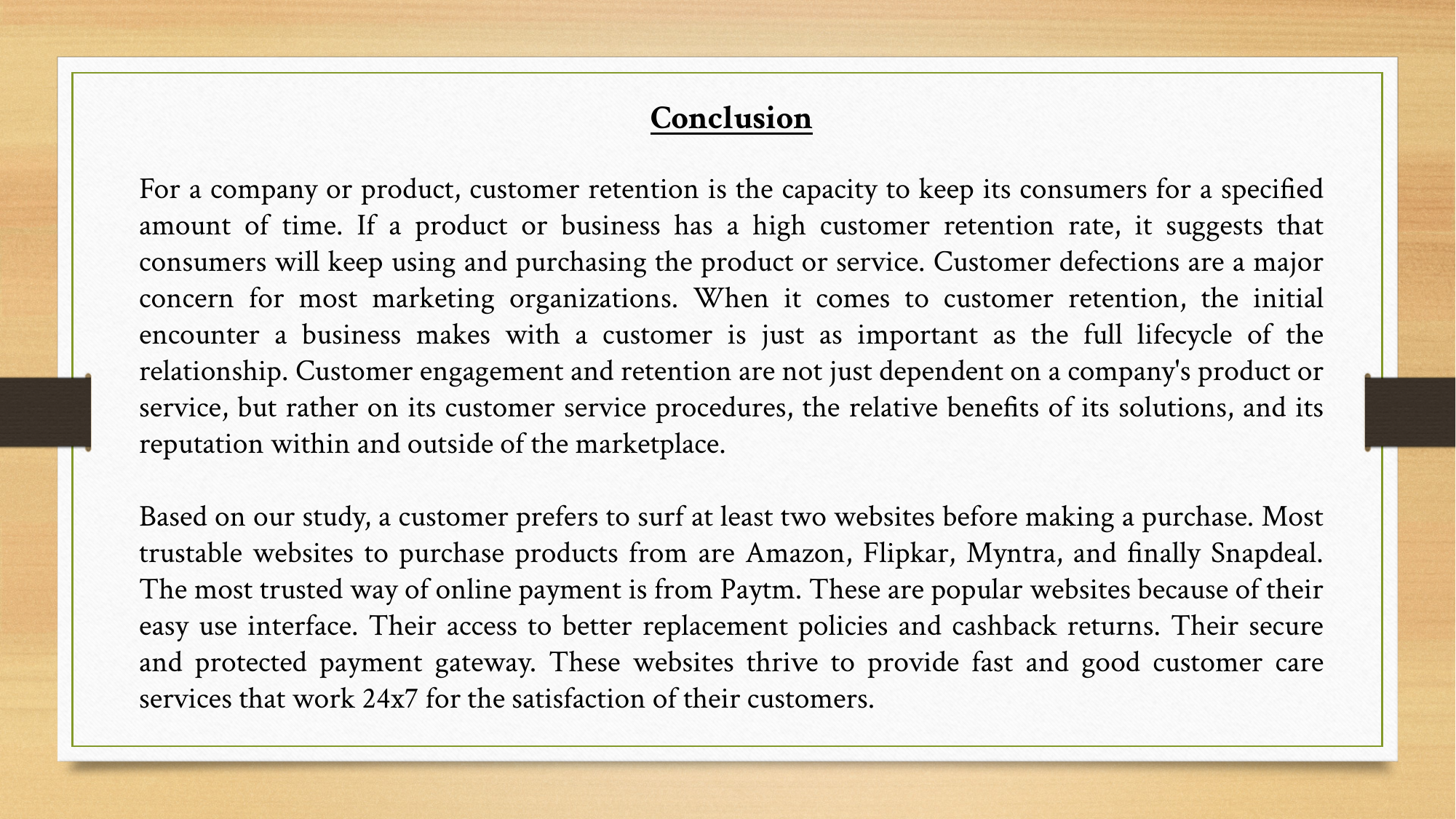

Conclusion

For a company or product, customer retention is the capacity to keep its consumers for a specified amount of time. If a product or business has a high customer retention rate, it suggests that consumers will keep using and purchasing the product or service. Customer defections are a major concern for most marketing organizations. When it comes to customer retention, the initial encounter a business makes with a customer is just as important as the full lifecycle of the relationship. Customer engagement and retention are not just dependent on a company's product or service, but rather on its customer service procedures, the relative benefits of its solutions, and its reputation within and outside of the marketplace.
Based on our study, a customer prefers to surf at least two websites before making a purchase. Most trustable websites to purchase products from are Amazon, Flipkar, Myntra, and finally Snapdeal. The most trusted way of online payment is from Paytm. These are popular websites because of their easy use interface. Their access to better replacement policies and cashback returns. Their secure and protected payment gateway. These websites thrive to provide fast and good customer care services that work 24x7 for the satisfaction of their customers.